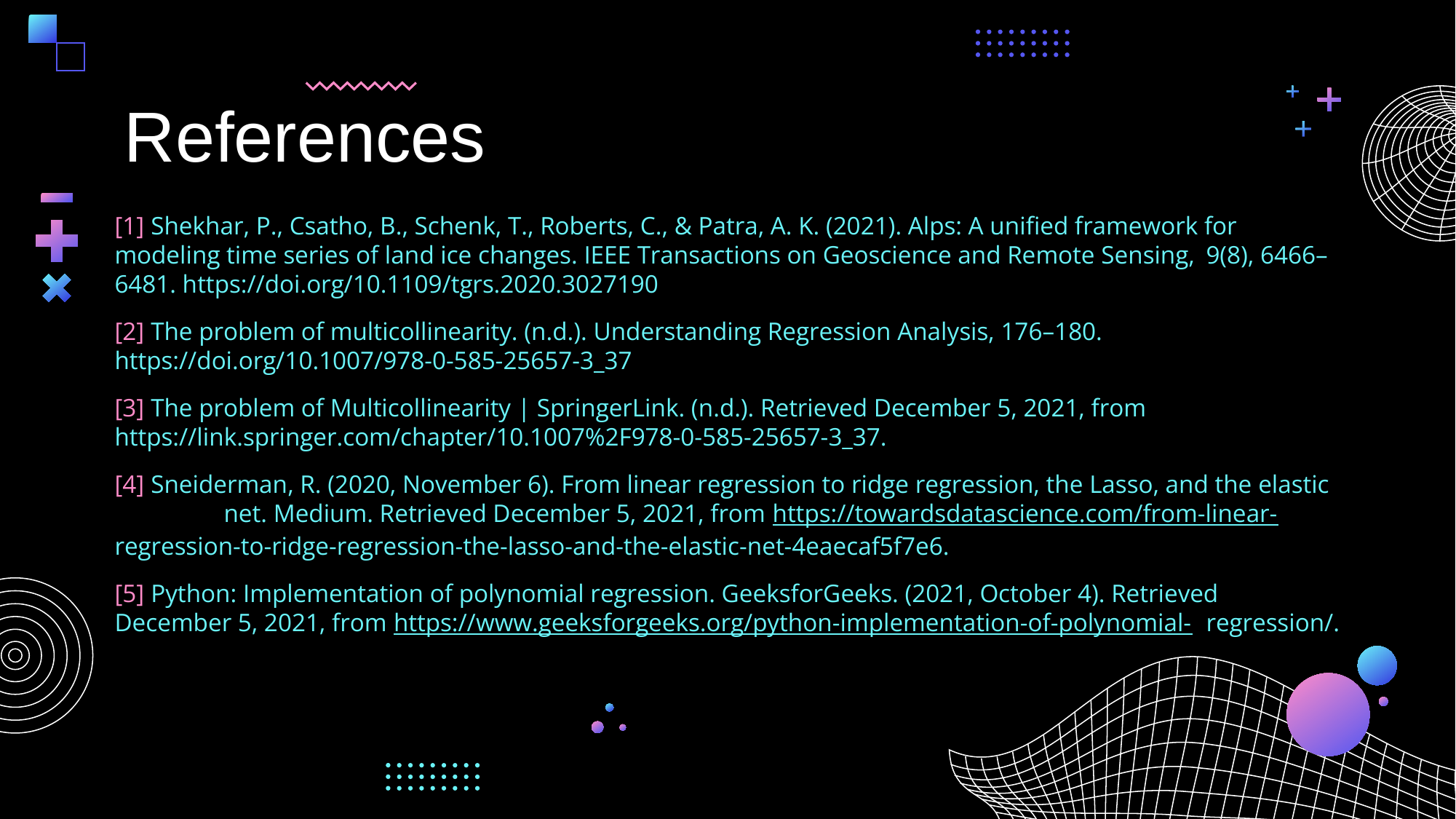

References
[1] Shekhar, P., Csatho, B., Schenk, T., Roberts, C., & Patra, A. K. (2021). Alps: A unified framework for 	modeling time series of land ice changes. IEEE Transactions on Geoscience and Remote Sensing, 	9(8), 6466–6481. https://doi.org/10.1109/tgrs.2020.3027190
[2] The problem of multicollinearity. (n.d.). Understanding Regression Analysis, 176–180. 	https://doi.org/10.1007/978-0-585-25657-3_37
[3] The problem of Multicollinearity | SpringerLink. (n.d.). Retrieved December 5, 2021, from 	https://link.springer.com/chapter/10.1007%2F978-0-585-25657-3_37.
[4] Sneiderman, R. (2020, November 6). From linear regression to ridge regression, the Lasso, and the elastic 	net. Medium. Retrieved December 5, 2021, from https://towardsdatascience.com/from-linear-	regression-to-ridge-regression-the-lasso-and-the-elastic-net-4eaecaf5f7e6.
[5] Python: Implementation of polynomial regression. GeeksforGeeks. (2021, October 4). Retrieved 	December 5, 2021, from https://www.geeksforgeeks.org/python-implementation-of-polynomial-	regression/.